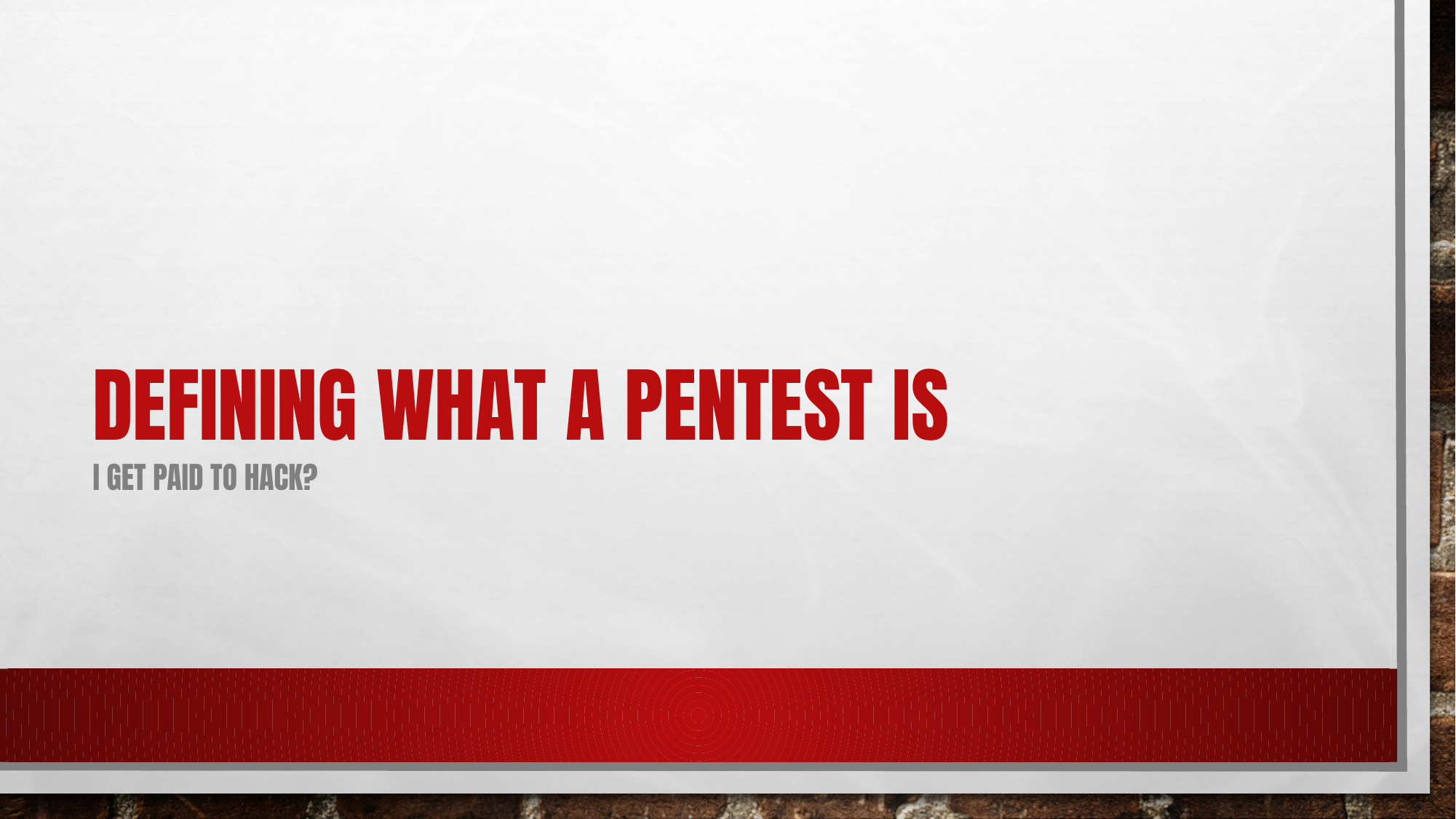

# Defining what a pentest is
I get paid to hack?